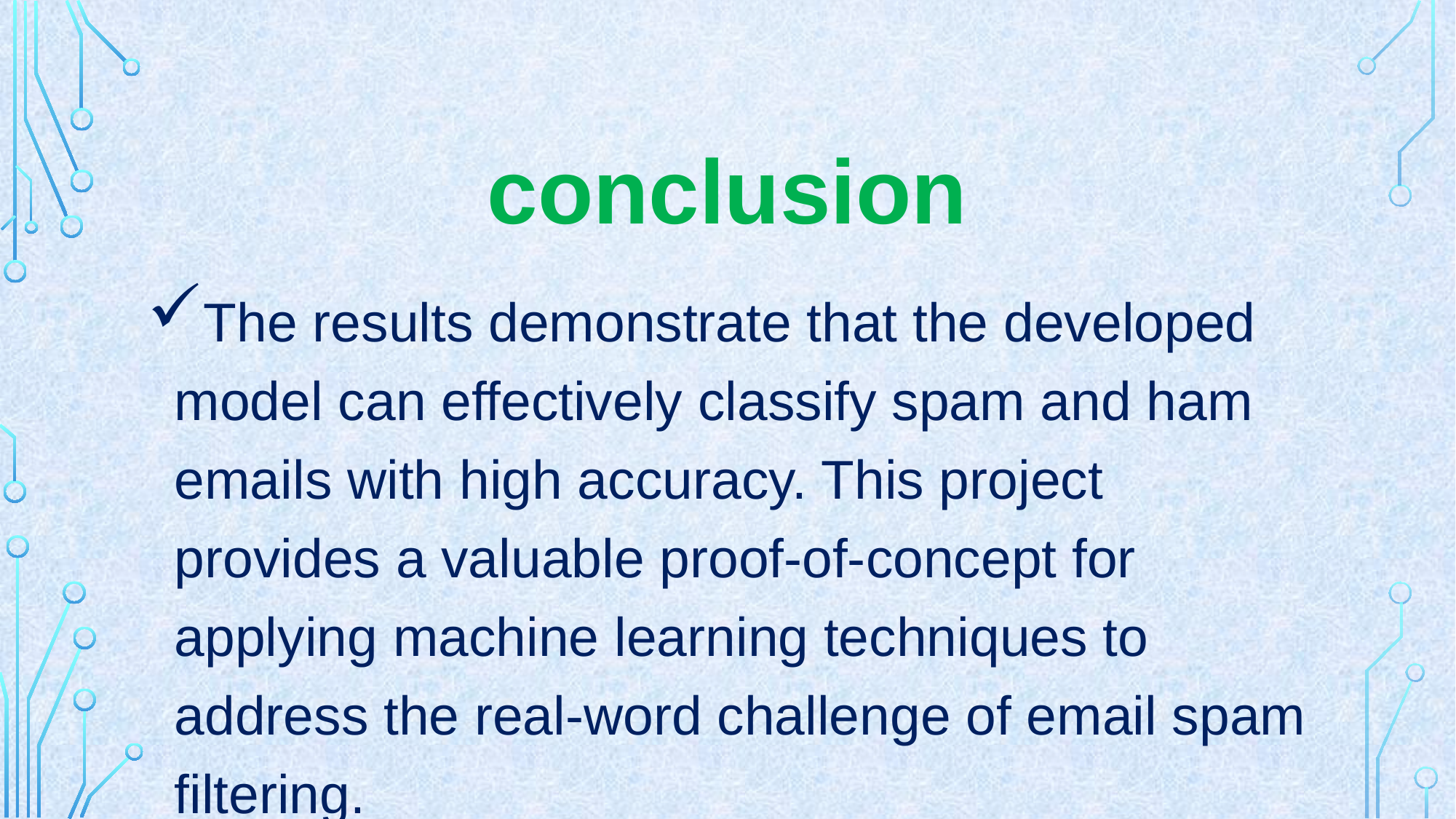

conclusion
The results demonstrate that the developed model can effectively classify spam and ham emails with high accuracy. This project provides a valuable proof-of-concept for applying machine learning techniques to address the real-word challenge of email spam filtering.